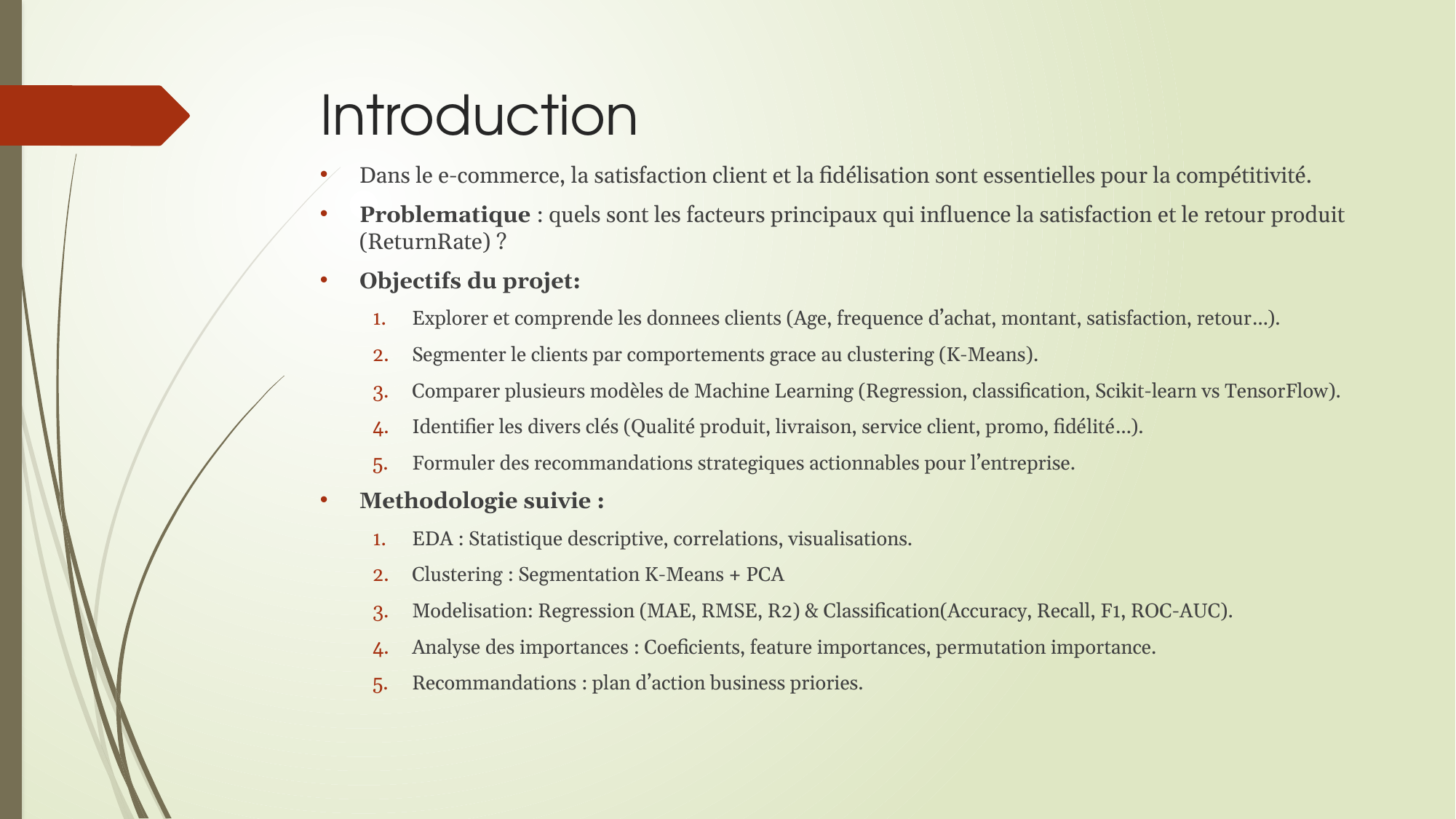

# Introduction
Dans le e-commerce, la satisfaction client et la fidélisation sont essentielles pour la compétitivité.
Problematique : quels sont les facteurs principaux qui influence la satisfaction et le retour produit (ReturnRate) ?
Objectifs du projet:
Explorer et comprende les donnees clients (Age, frequence d’achat, montant, satisfaction, retour…).
Segmenter le clients par comportements grace au clustering (K-Means).
Comparer plusieurs modèles de Machine Learning (Regression, classification, Scikit-learn vs TensorFlow).
Identifier les divers clés (Qualité produit, livraison, service client, promo, fidélité…).
Formuler des recommandations strategiques actionnables pour l’entreprise.
Methodologie suivie :
EDA : Statistique descriptive, correlations, visualisations.
Clustering : Segmentation K-Means + PCA
Modelisation: Regression (MAE, RMSE, R2) & Classification(Accuracy, Recall, F1, ROC-AUC).
Analyse des importances : Coeficients, feature importances, permutation importance.
Recommandations : plan d’action business priories.